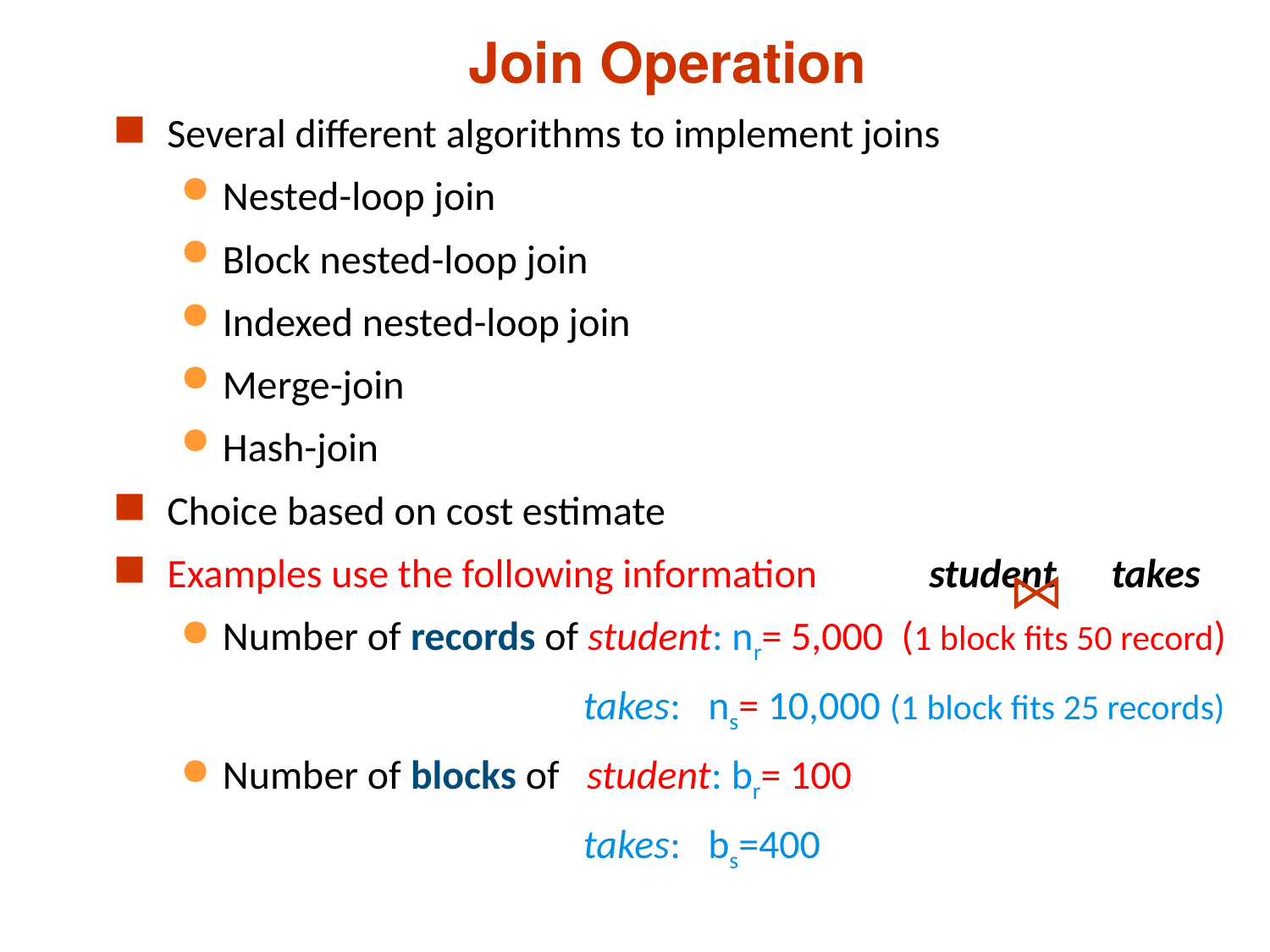

# Join Operation
Several different algorithms to implement joins
Nested-loop join
Block nested-loop join
Indexed nested-loop join
Merge-join
Hash-join
Choice based on cost estimate
Examples use the following information 	student      takes
Number of records of student: nr= 5,000  (1 block fits 50 record)
                                            takes:   ns= 10,000 (1 block fits 25 records)
Number of blocks of   student: br= 100
                                            takes:   bs=400